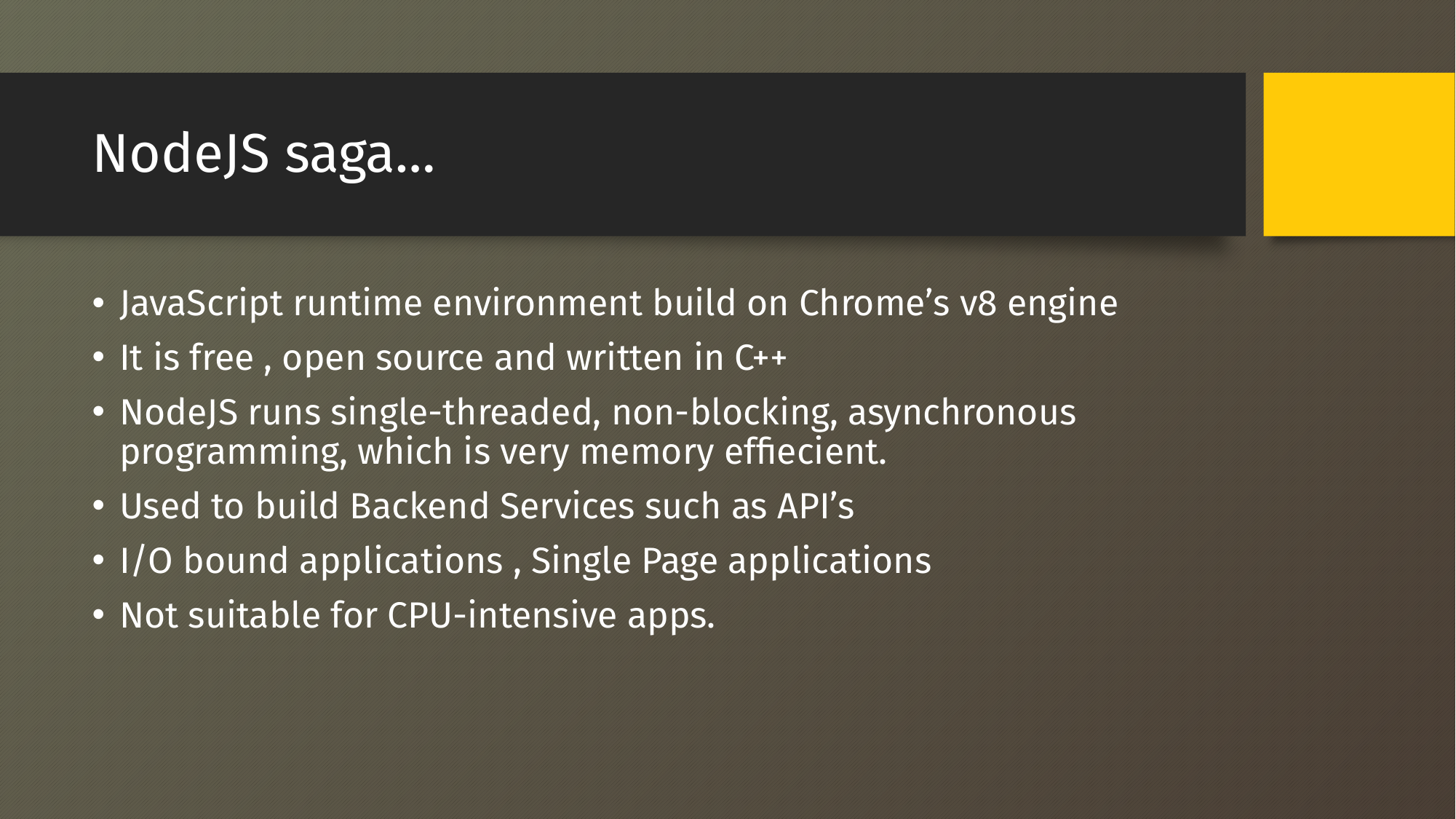

# NodeJS saga…
JavaScript runtime environment build on Chrome’s v8 engine
It is free , open source and written in C++
NodeJS runs single-threaded, non-blocking, asynchronous programming, which is very memory effiecient.
Used to build Backend Services such as API’s
I/O bound applications , Single Page applications
Not suitable for CPU-intensive apps.